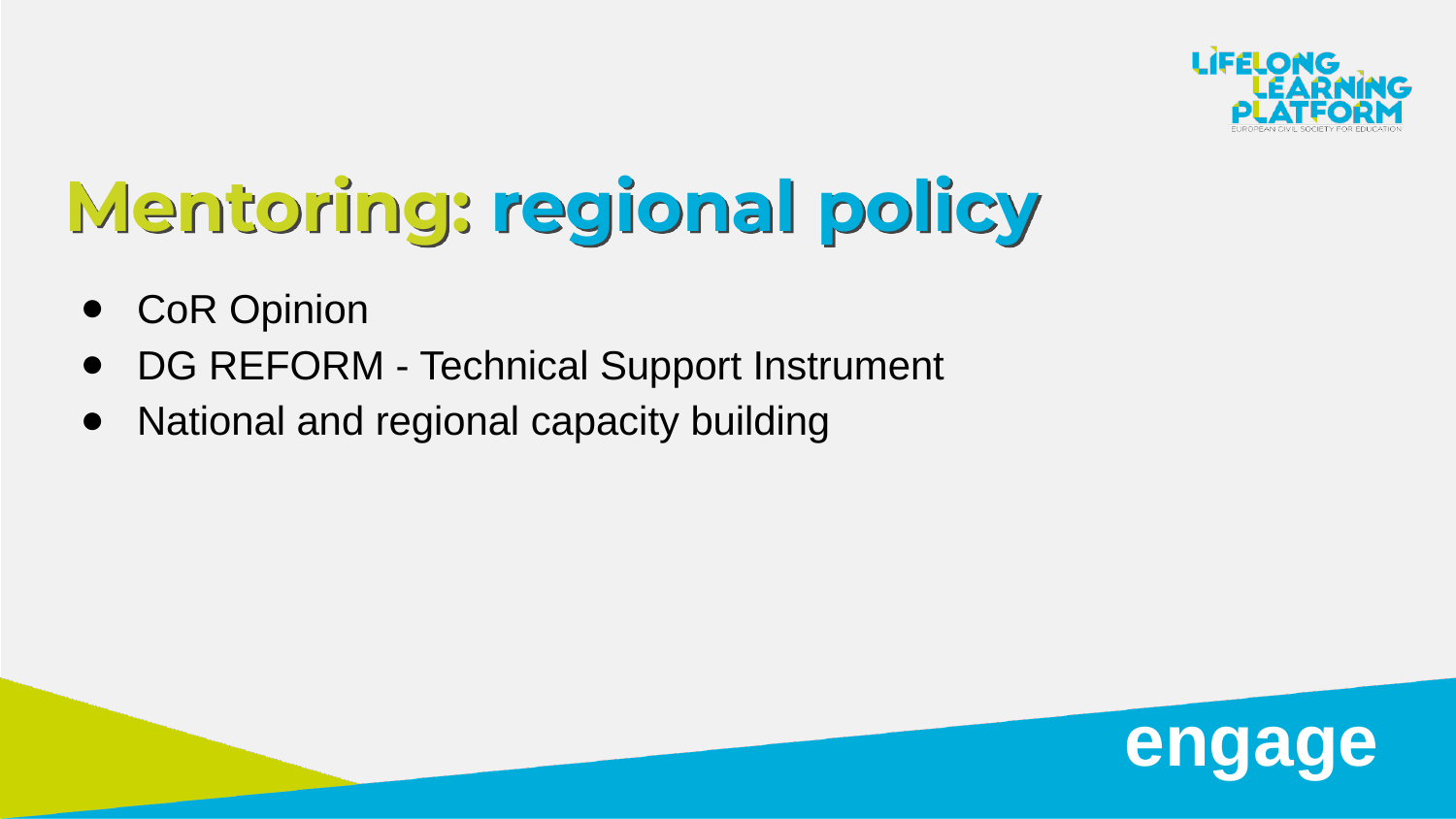

Mentoring: regional policy
CoR Opinion
DG REFORM - Technical Support Instrument
National and regional capacity building
engage